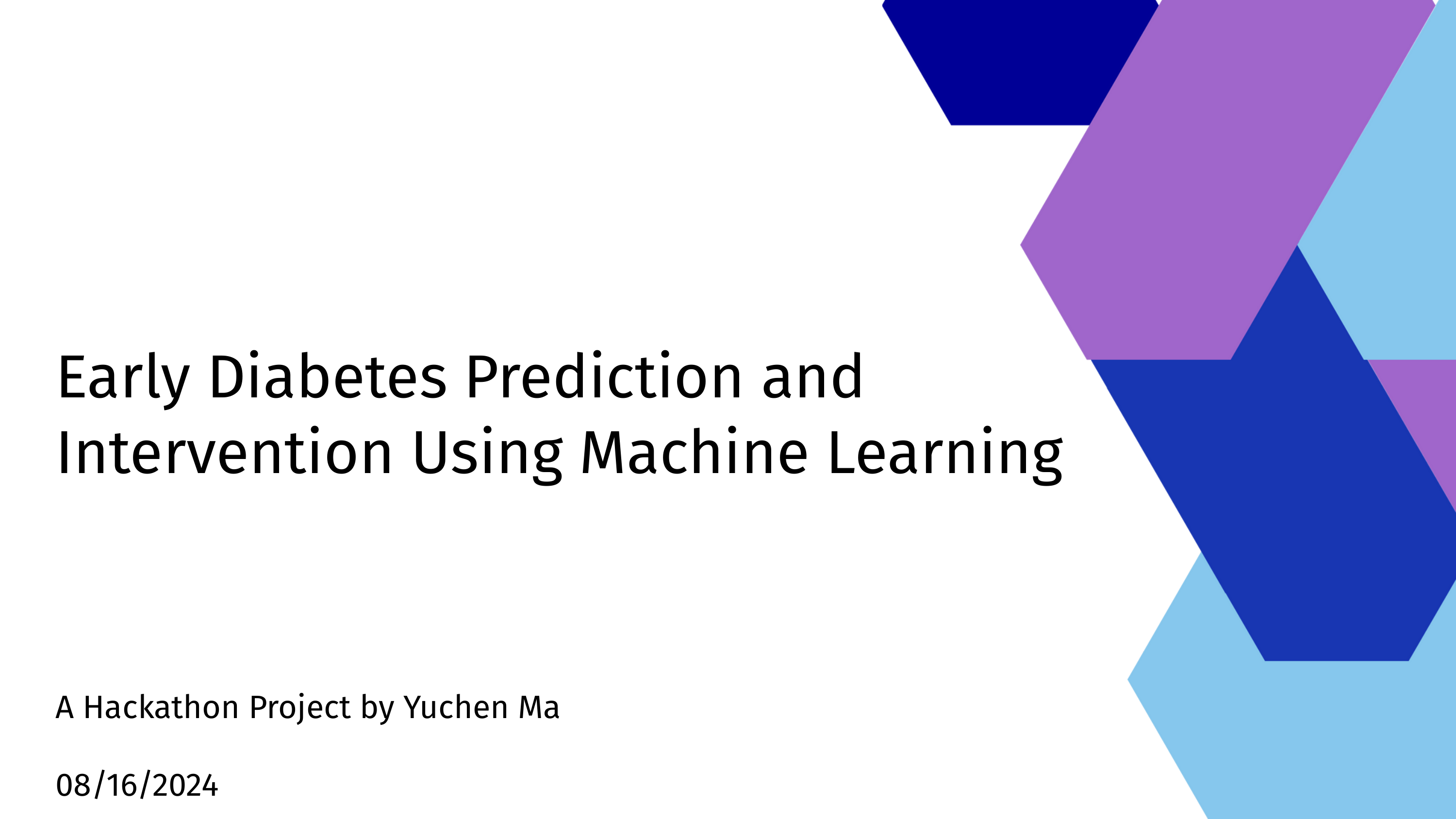

Early Diabetes Prediction and Intervention Using Machine Learning
A Hackathon Project by Yuchen Ma
08/16/2024